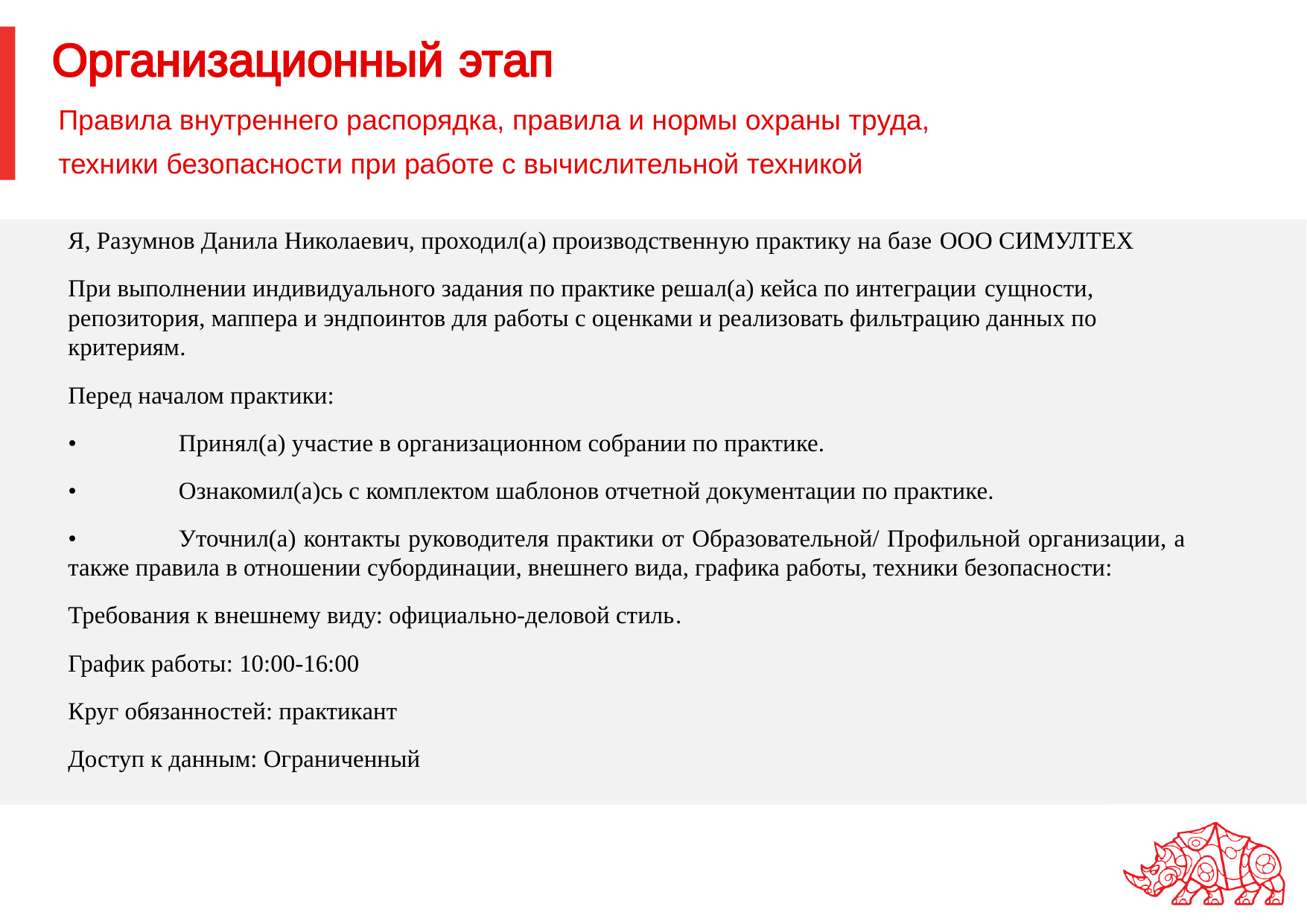

# Организационный этап
Правила внутреннего распорядка, правила и нормы охраны труда,
техники безопасности при работе с вычислительной техникой
Я, Разумнов Данила Николаевич, проходил(а) производственную практику на базе ООО СИМУЛТЕХ
При выполнении индивидуального задания по практике решал(а) кейса по интеграции сущности, репозитория, маппера и эндпоинтов для работы с оценками и реализовать фильтрацию данных по критериям.
Перед началом практики:
•	Принял(а) участие в организационном собрании по практике.
•	Ознакомил(а)сь с комплектом шаблонов отчетной документации по практике.
•	Уточнил(а) контакты руководителя практики от Образовательной/ Профильной организации, а также правила в отношении субординации, внешнего вида, графика работы, техники безопасности:
Требования к внешнему виду: официально-деловой стиль.
График работы: 10:00-16:00
Круг обязанностей: практикант
Доступ к данным: Ограниченный